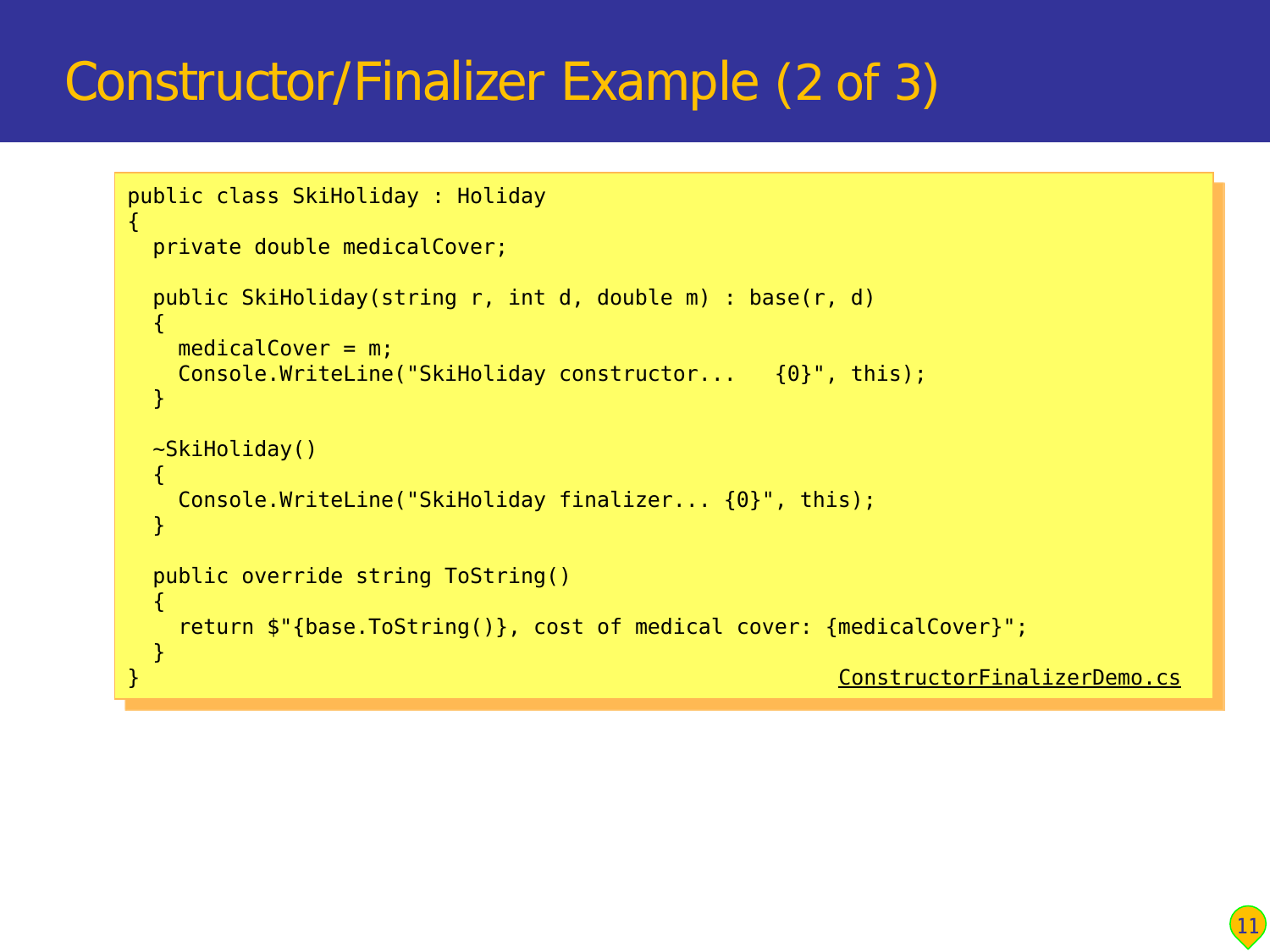

# Constructor/Finalizer Example (2 of 3)
public class SkiHoliday : Holiday
{
  private double medicalCover;

  public SkiHoliday(string r, int d, double m) : base(r, d)
  {
    medicalCover = m;
    Console.WriteLine("SkiHoliday constructor...   {0}", this);
  }

  ~SkiHoliday()
  {
    Console.WriteLine("SkiHoliday finalizer... {0}", this);
  }

  public override string ToString()
  {
    return $"{base.ToString()}, cost of medical cover: {medicalCover}";
  }
}                                                       ConstructorFinalizerDemo.cs
11